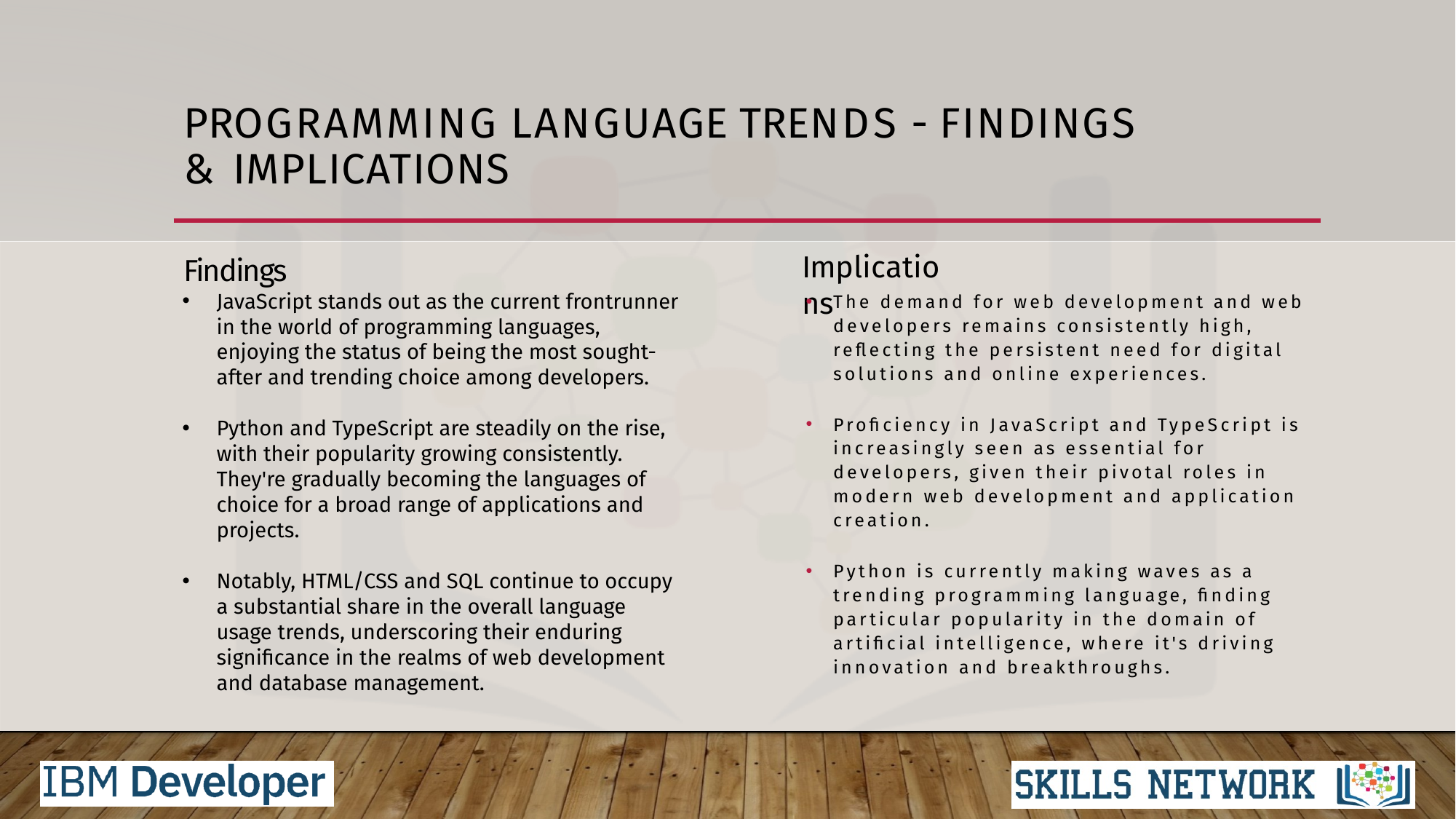

# PROGRAMMING LANGUAGE TRENDS - FINDINGS &  IMPLICATIONS
Implications
Findings
JavaScript stands out as the current frontrunner in the world of programming languages, enjoying the status of being the most sought-after and trending choice among developers.

Python and TypeScript are steadily on the rise, with their popularity growing consistently. They're gradually becoming the languages of choice for a broad range of applications and projects.

Notably, HTML/CSS and SQL continue to occupy a substantial share in the overall language usage trends, underscoring their enduring significance in the realms of web development and database management.
The demand for web development and web developers remains consistently high, reflecting the persistent need for digital solutions and online experiences.

Proficiency in JavaScript and TypeScript is increasingly seen as essential for developers, given their pivotal roles in modern web development and application creation.

Python is currently making waves as a trending programming language, finding particular popularity in the domain of artificial intelligence, where it's driving innovation and breakthroughs.